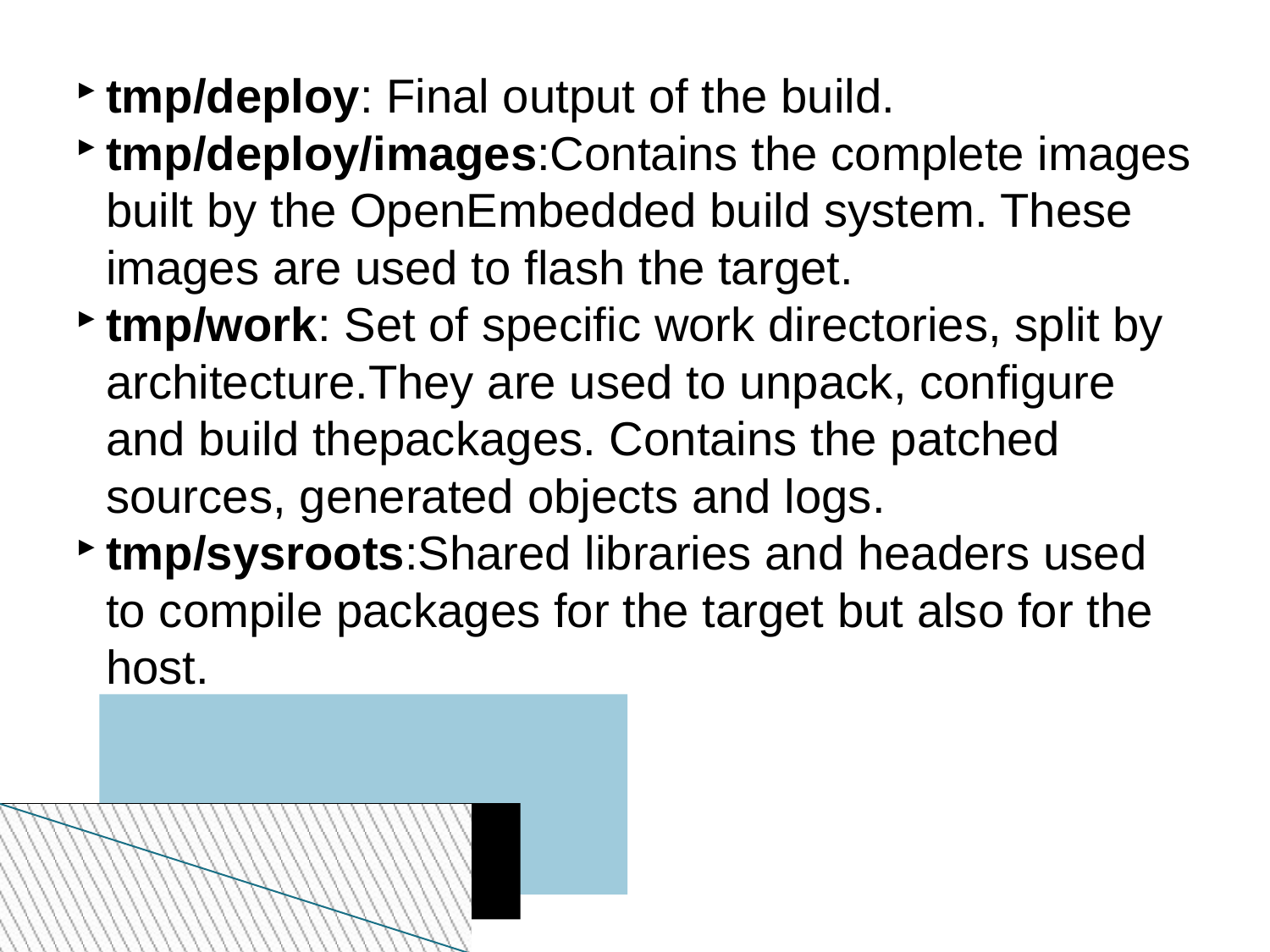

tmp/deploy: Final output of the build.
tmp/deploy/images:Contains the complete images built by the OpenEmbedded build system. These images are used to flash the target.
tmp/work: Set of specific work directories, split by architecture.They are used to unpack, configure and build thepackages. Contains the patched sources, generated objects and logs.
tmp/sysroots:Shared libraries and headers used to compile packages for the target but also for the host.